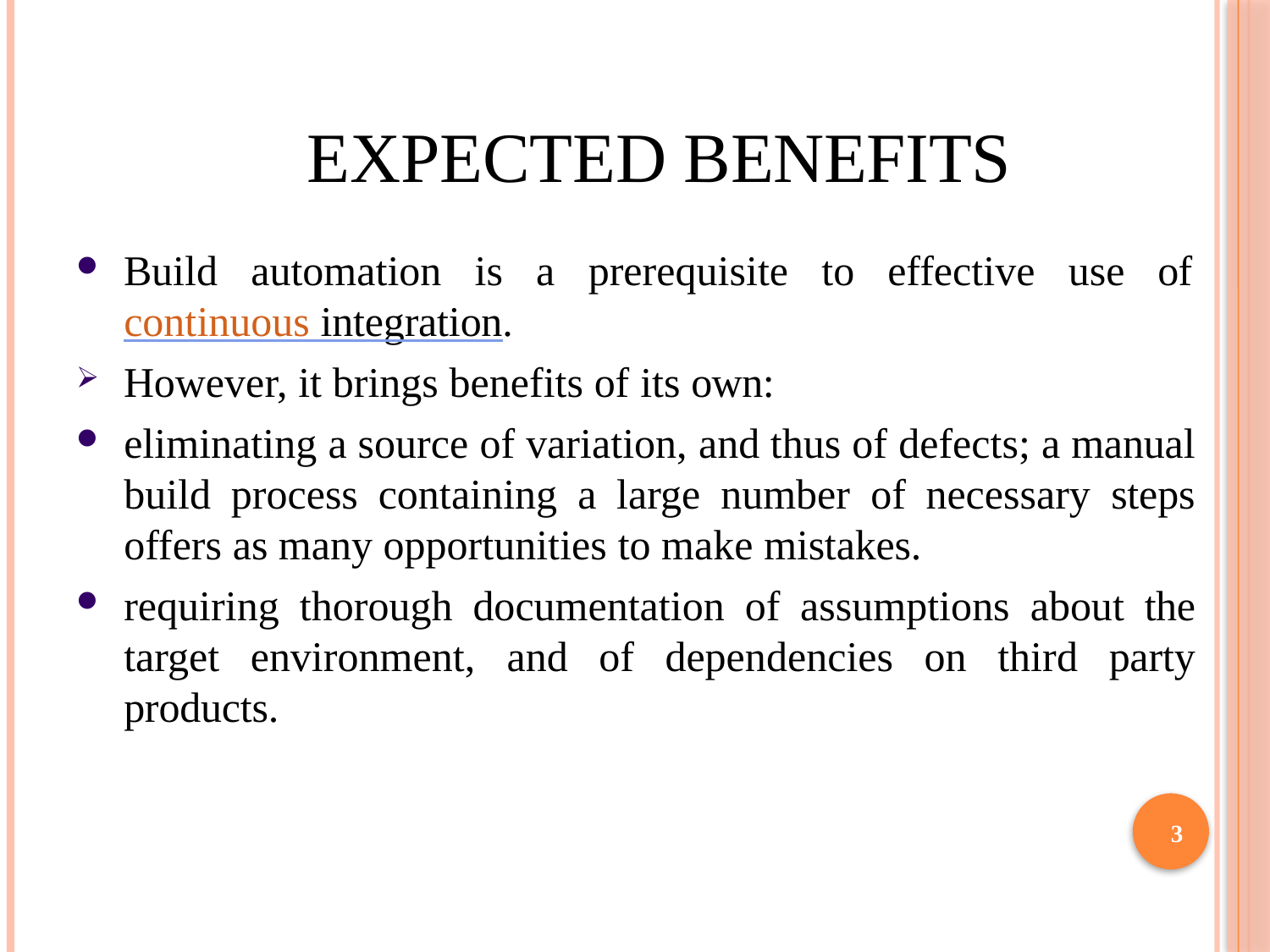

# Expected Benefits
Build  automation  is  a  prerequisite  to  effective  use  of
continuous integration.
However, it brings benefits of its own:
eliminating a source of variation, and thus of defects; a manual build process containing a large number of necessary steps offers as many opportunities to make mistakes.
requiring thorough documentation of assumptions about the target  environment,  and  of  dependencies  on  third  party products.
3